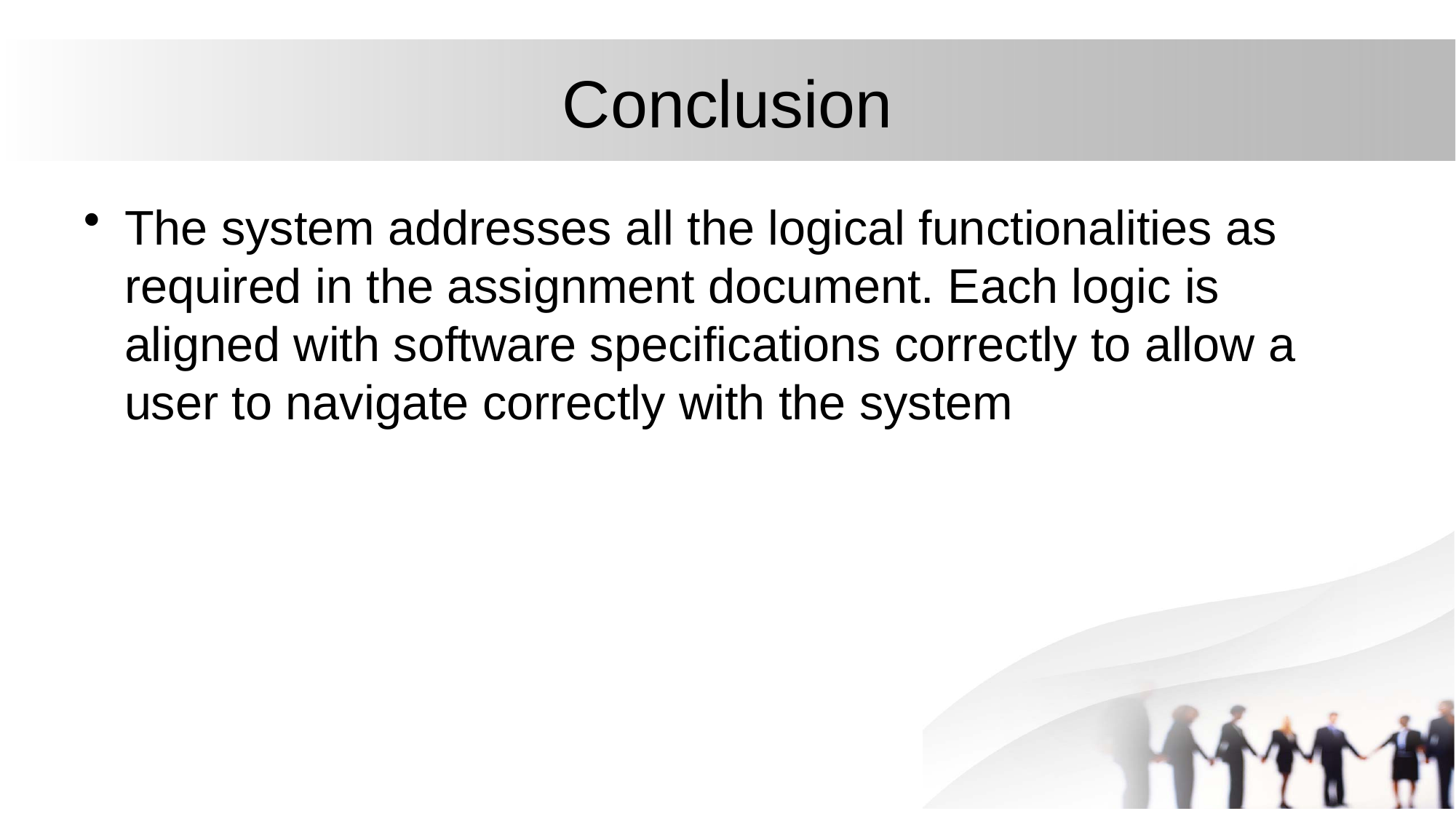

# Conclusion
The system addresses all the logical functionalities as required in the assignment document. Each logic is aligned with software specifications correctly to allow a user to navigate correctly with the system